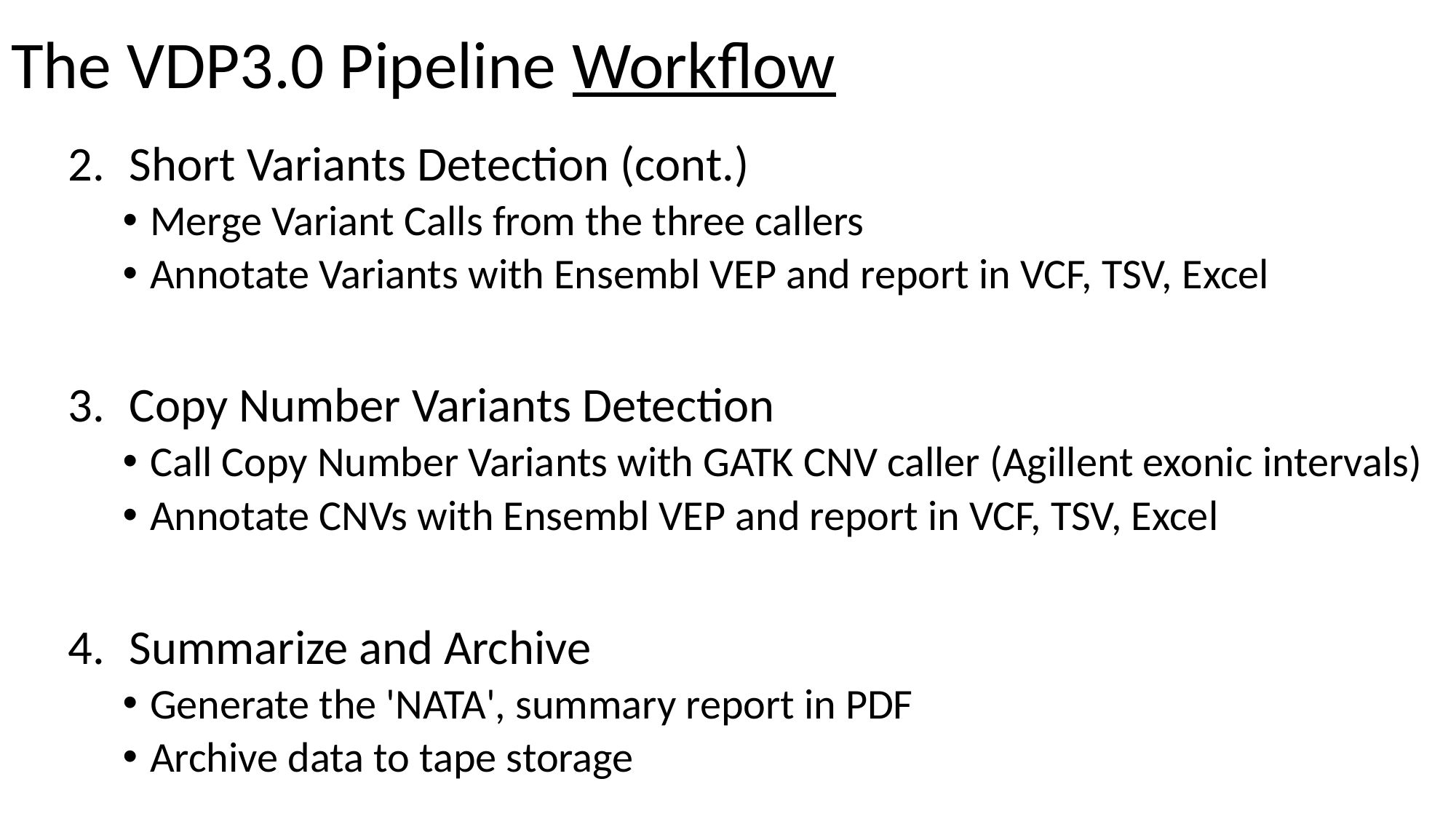

# The VDP3.0 Pipeline Workflow
Short Variants Detection (cont.)
Merge Variant Calls from the three callers
Annotate Variants with Ensembl VEP and report in VCF, TSV, Excel

Copy Number Variants Detection
Call Copy Number Variants with GATK CNV caller (Agillent exonic intervals)
Annotate CNVs with Ensembl VEP and report in VCF, TSV, Excel

Summarize and Archive
Generate the 'NATA', summary report in PDF
Archive data to tape storage